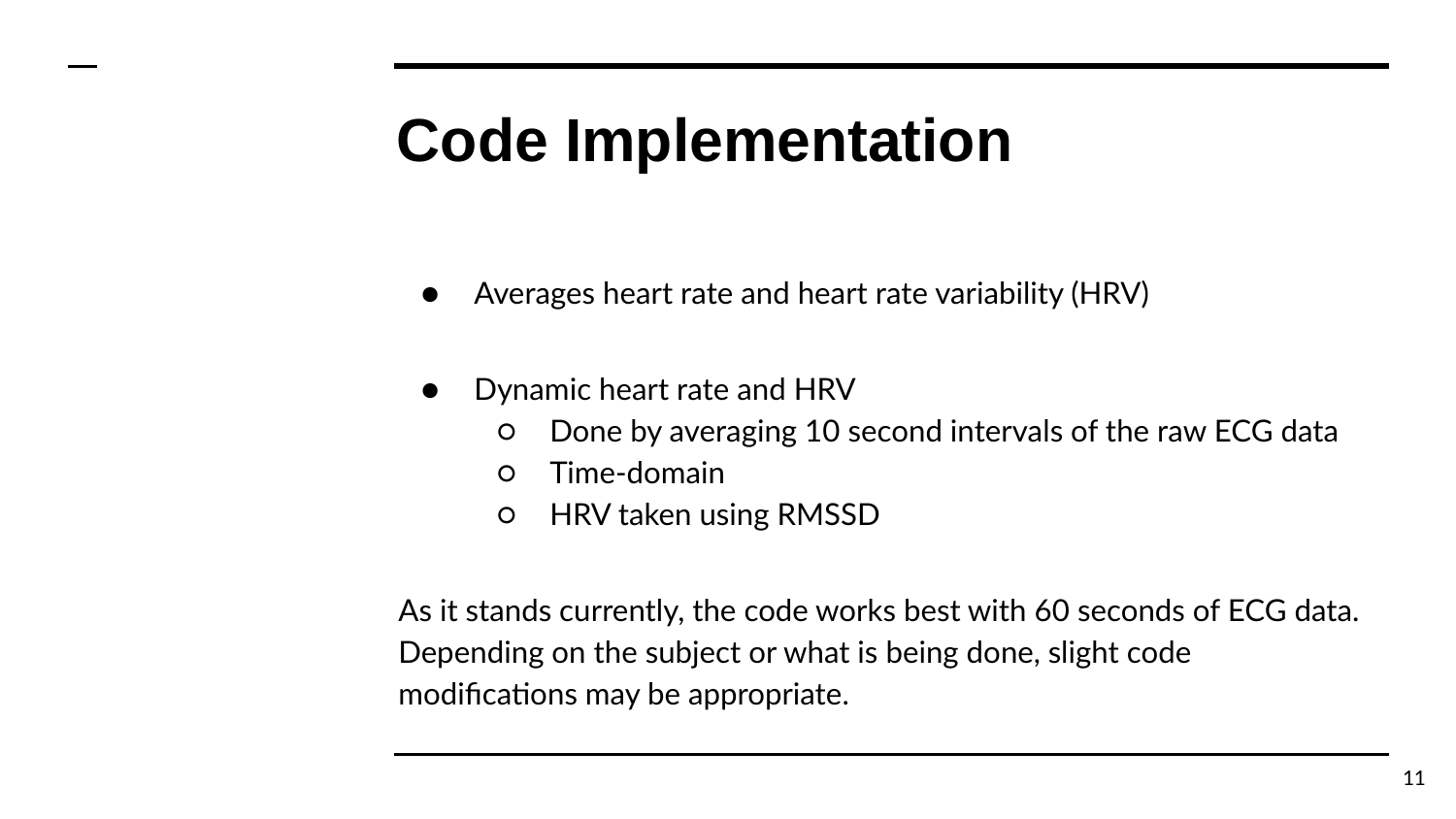

# Code Implementation
Averages heart rate and heart rate variability (HRV)

Dynamic heart rate and HRV
Done by averaging 10 second intervals of the raw ECG data
Time-domain
HRV taken using RMSSD

As it stands currently, the code works best with 60 seconds of ECG data.  Depending on the subject or what is being done, slight code modifications may be appropriate.

11